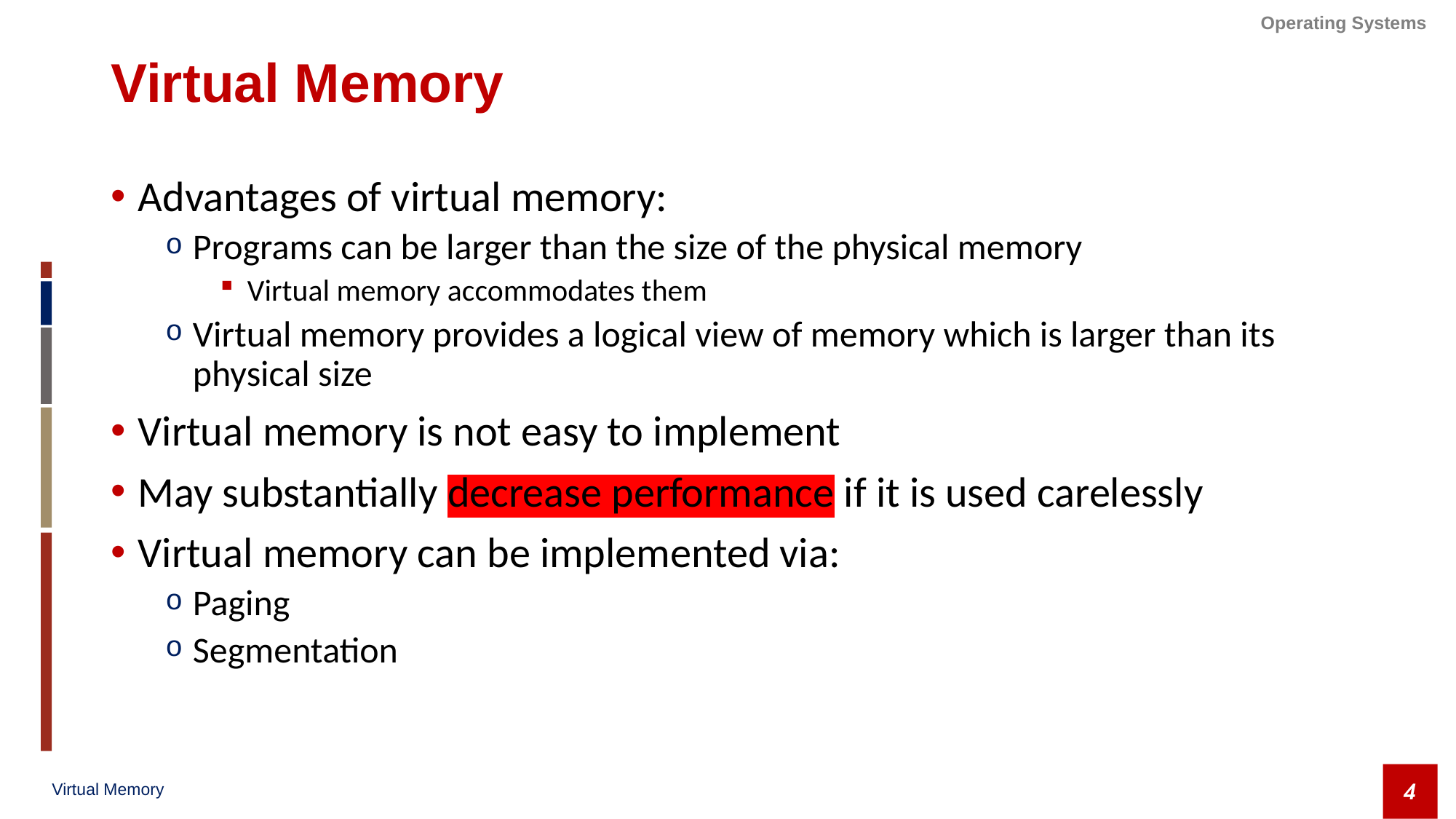

# Virtual Memory
Advantages of virtual memory:
Programs can be larger than the size of the physical memory
Virtual memory accommodates them
Virtual memory provides a logical view of memory which is larger than its physical size
Virtual memory is not easy to implement
May substantially decrease performance if it is used carelessly
Virtual memory can be implemented via:
Paging
Segmentation